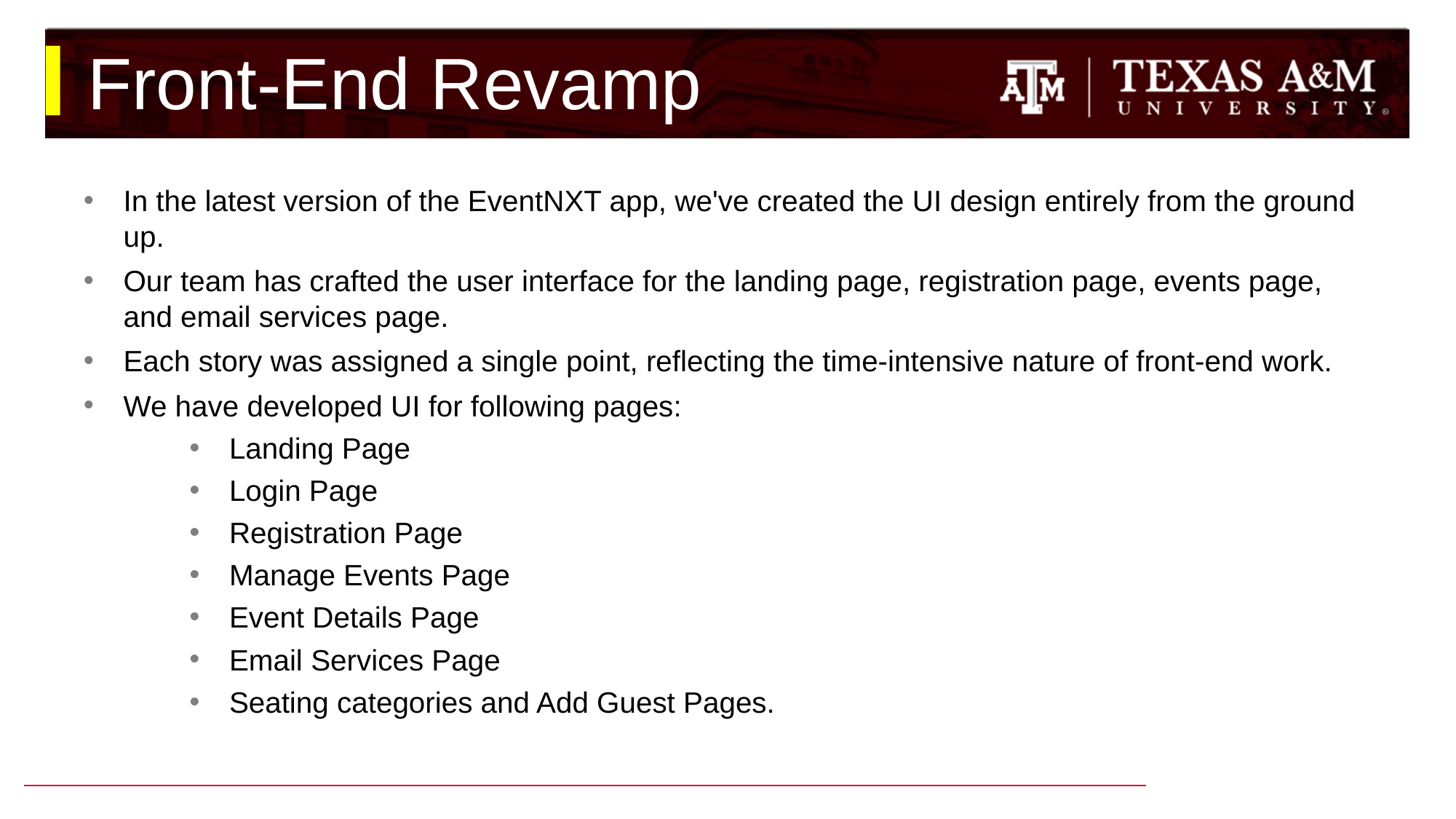

# Front-End Revamp
In the latest version of the EventNXT app, we've created the UI design entirely from the ground up.
Our team has crafted the user interface for the landing page, registration page, events page, and email services page.
Each story was assigned a single point, reflecting the time-intensive nature of front-end work.
We have developed UI for following pages:
Landing Page
Login Page
Registration Page
Manage Events Page
Event Details Page
Email Services Page
Seating categories and Add Guest Pages.